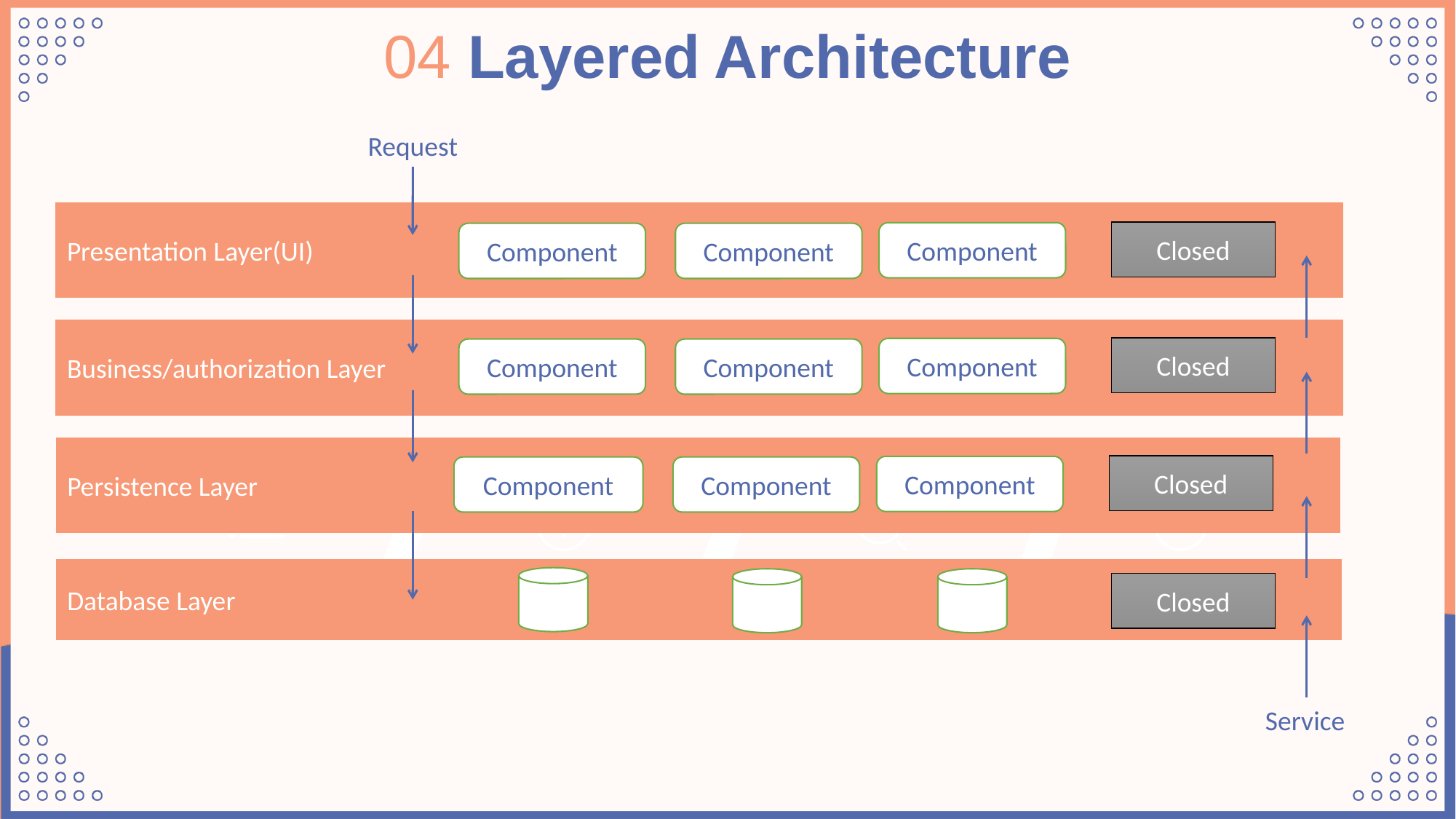

04 Layered Architecture

Request
Presentation Layer(UI)
Closed
Component
Component
Component
Business/authorization Layer
Closed
Component
Component
Component
Persistence Layer
Closed
Component
Component
Component

Database Layer
Title here
Title here
Title here
Title here

Closed
Service